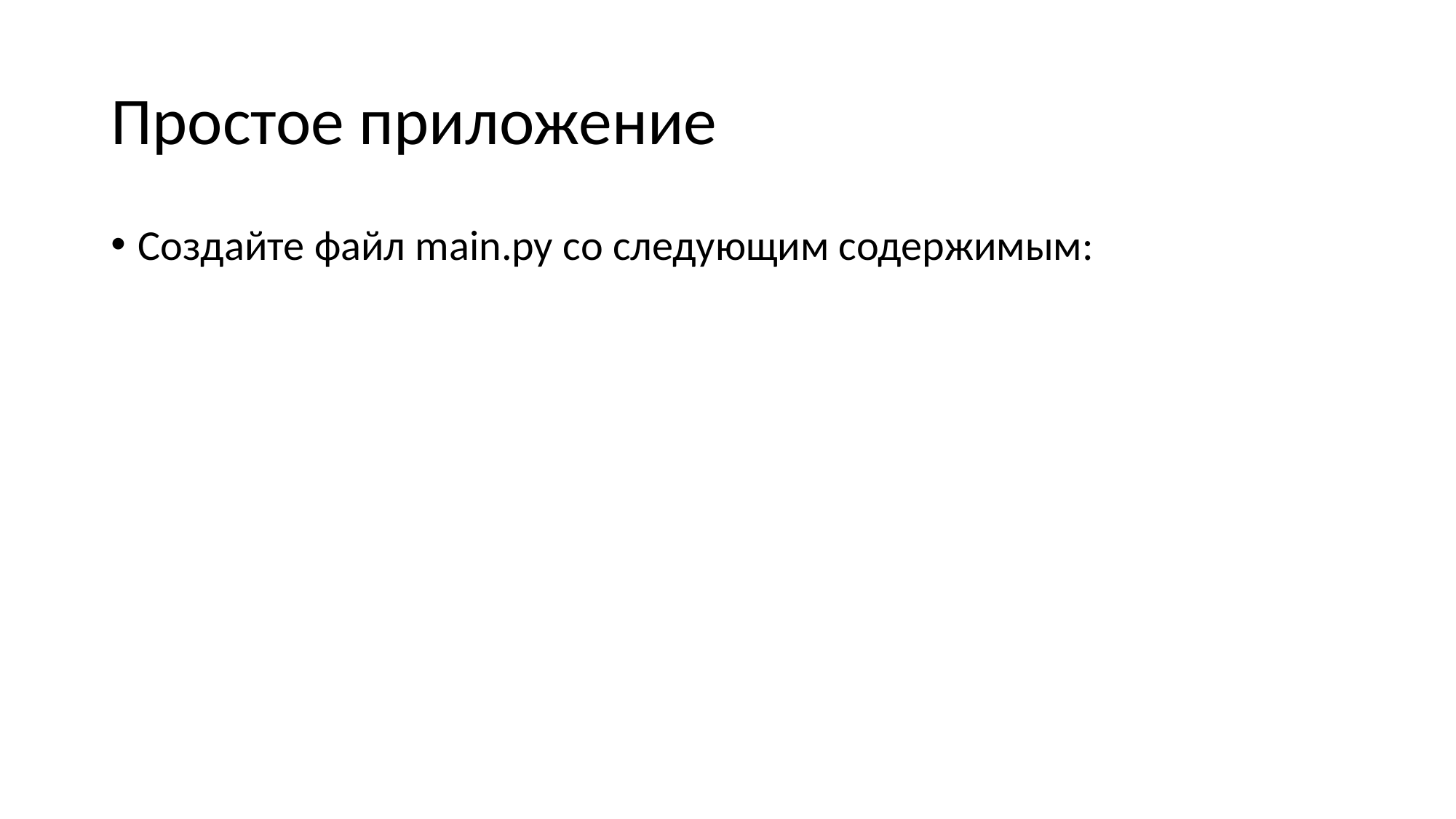

# Простое приложение
Создайте файл main.py со следующим содержимым: